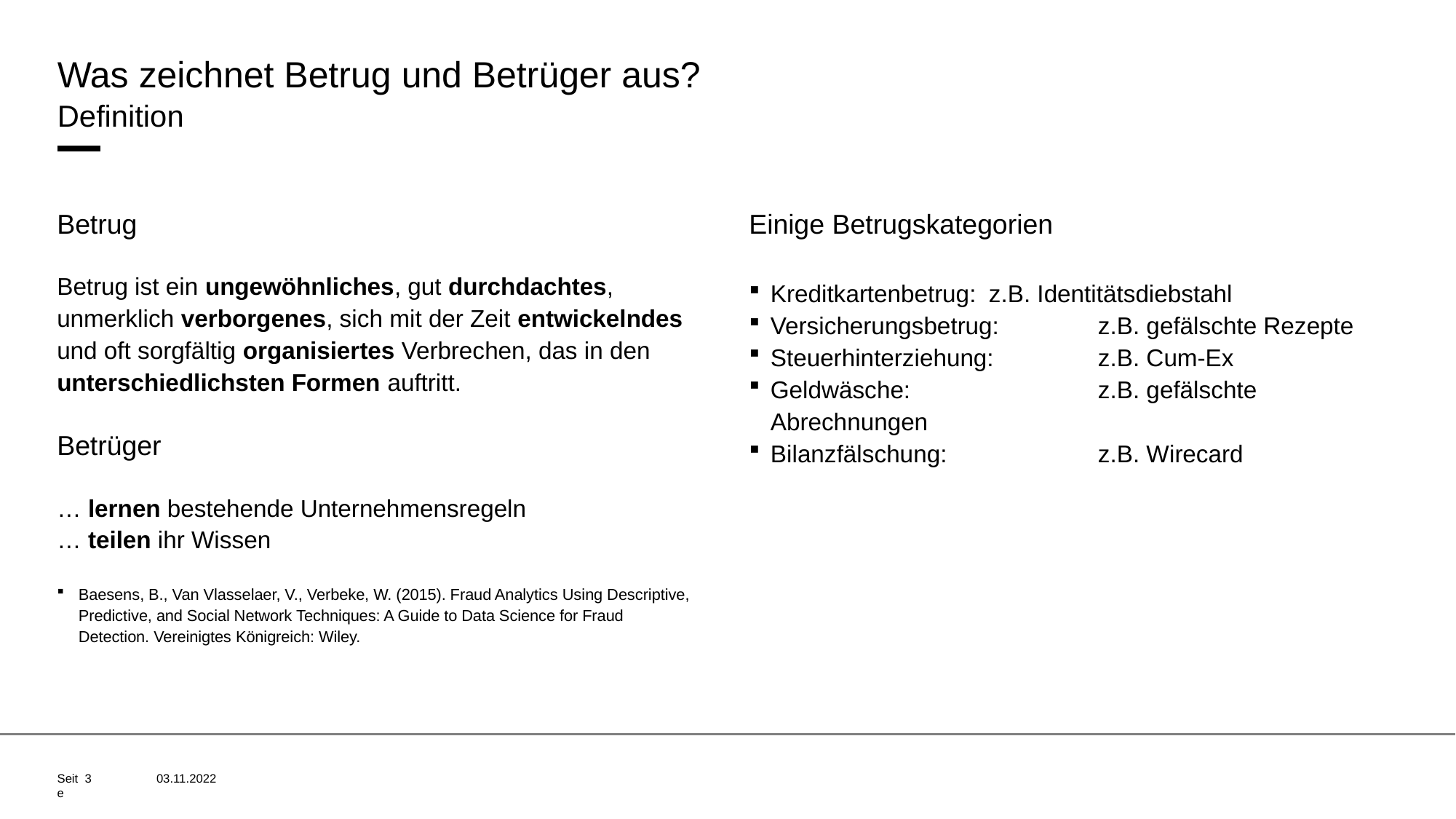

# Was zeichnet Betrug und Betrüger aus?
Definition
Betrug
Betrug ist ein ungewöhnliches, gut durchdachtes, unmerklich verborgenes, sich mit der Zeit entwickelndes und oft sorgfältig organisiertes Verbrechen, das in den unterschiedlichsten Formen auftritt.
Betrüger
… lernen bestehende Unternehmensregeln
… teilen ihr Wissen
Baesens, B., Van Vlasselaer, V., Verbeke, W. (2015). Fraud Analytics Using Descriptive, Predictive, and Social Network Techniques: A Guide to Data Science for Fraud Detection. Vereinigtes Königreich: Wiley.

Einige Betrugskategorien

Kreditkartenbetrug:	z.B. Identitätsdiebstahl
Versicherungsbetrug:	z.B. gefälschte Rezepte
Steuerhinterziehung:	z.B. Cum-Ex
Geldwäsche:		z.B. gefälschte Abrechnungen
Bilanzfälschung:		z.B. Wirecard

3
03.11.2022